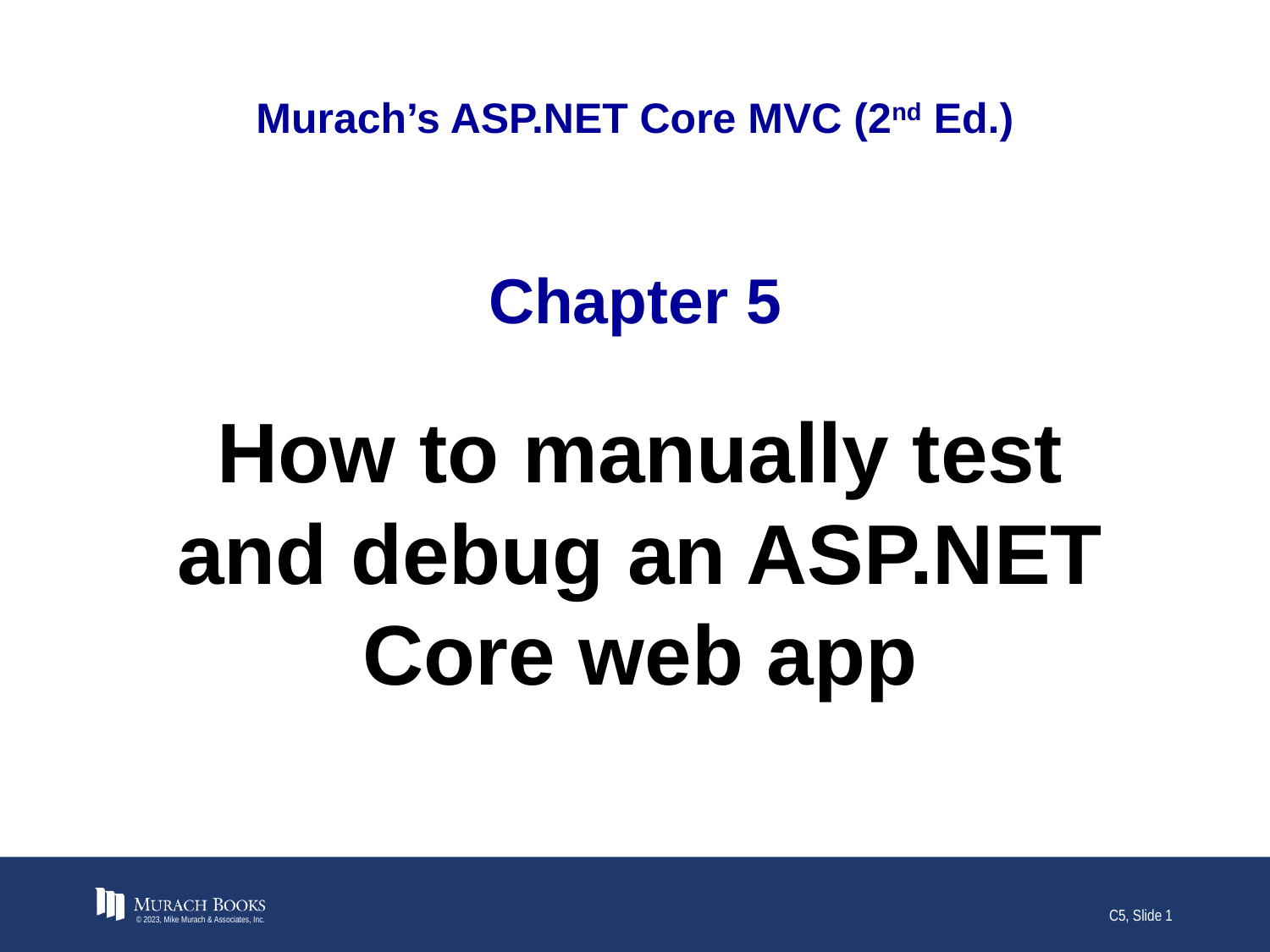

# Murach’s ASP.NET Core MVC (2nd Ed.)
Chapter 5
How to manually test
and debug an ASP.NET
Core web app

© 2023, Mike Murach & Associates, Inc.

C5, Slide 1